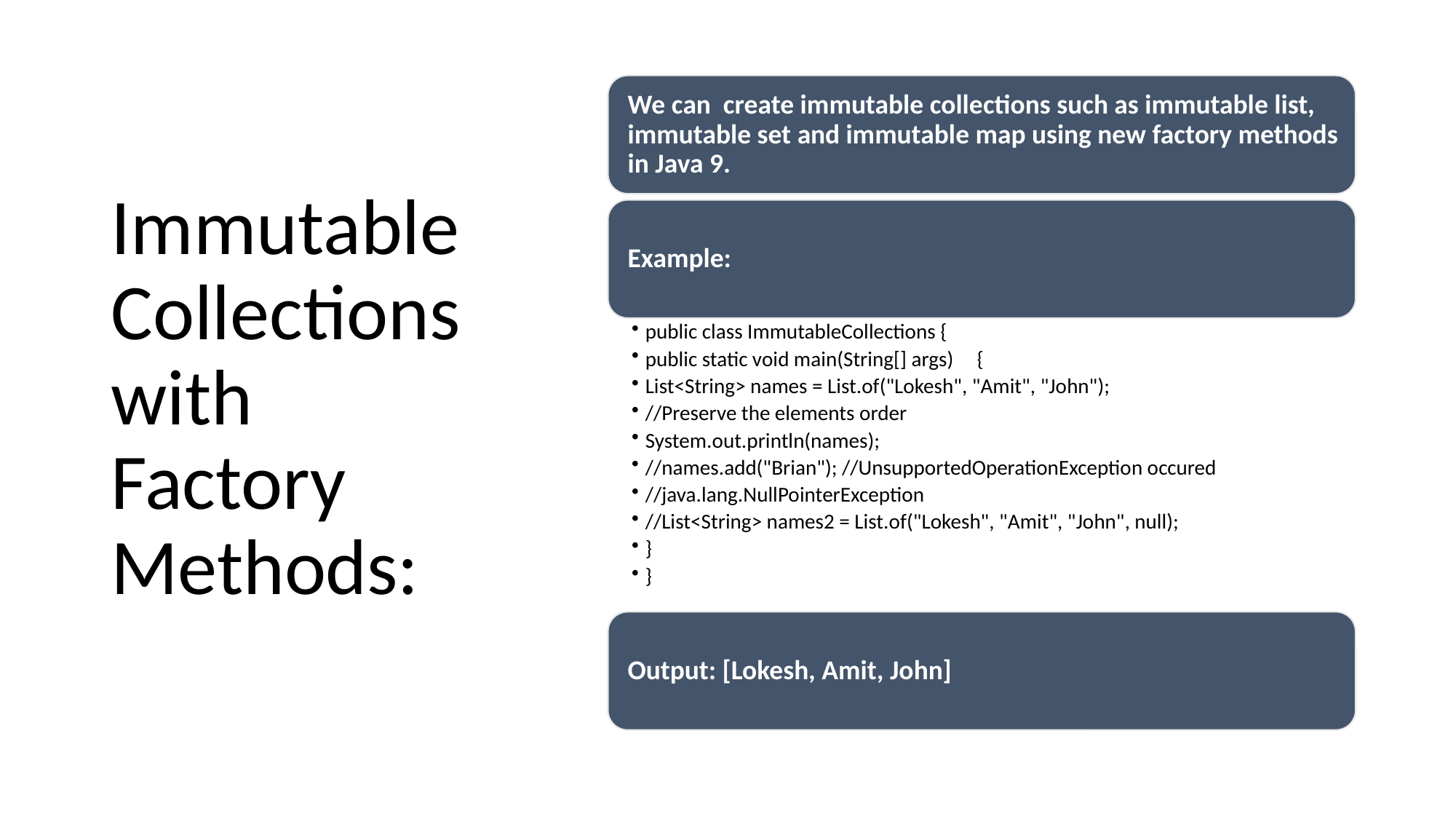

# Immutable Collections with Factory Methods:
We can  create immutable collections such as immutable list, immutable set and immutable map using new factory methods in Java 9.
Example:
public class ImmutableCollections {
public static void main(String[] args)     {
List<String> names = List.of("Lokesh", "Amit", "John");
//Preserve the elements order
System.out.println(names);
//names.add("Brian"); //UnsupportedOperationException occured
//java.lang.NullPointerException
//List<String> names2 = List.of("Lokesh", "Amit", "John", null);
}
}
Output: [Lokesh, Amit, John]